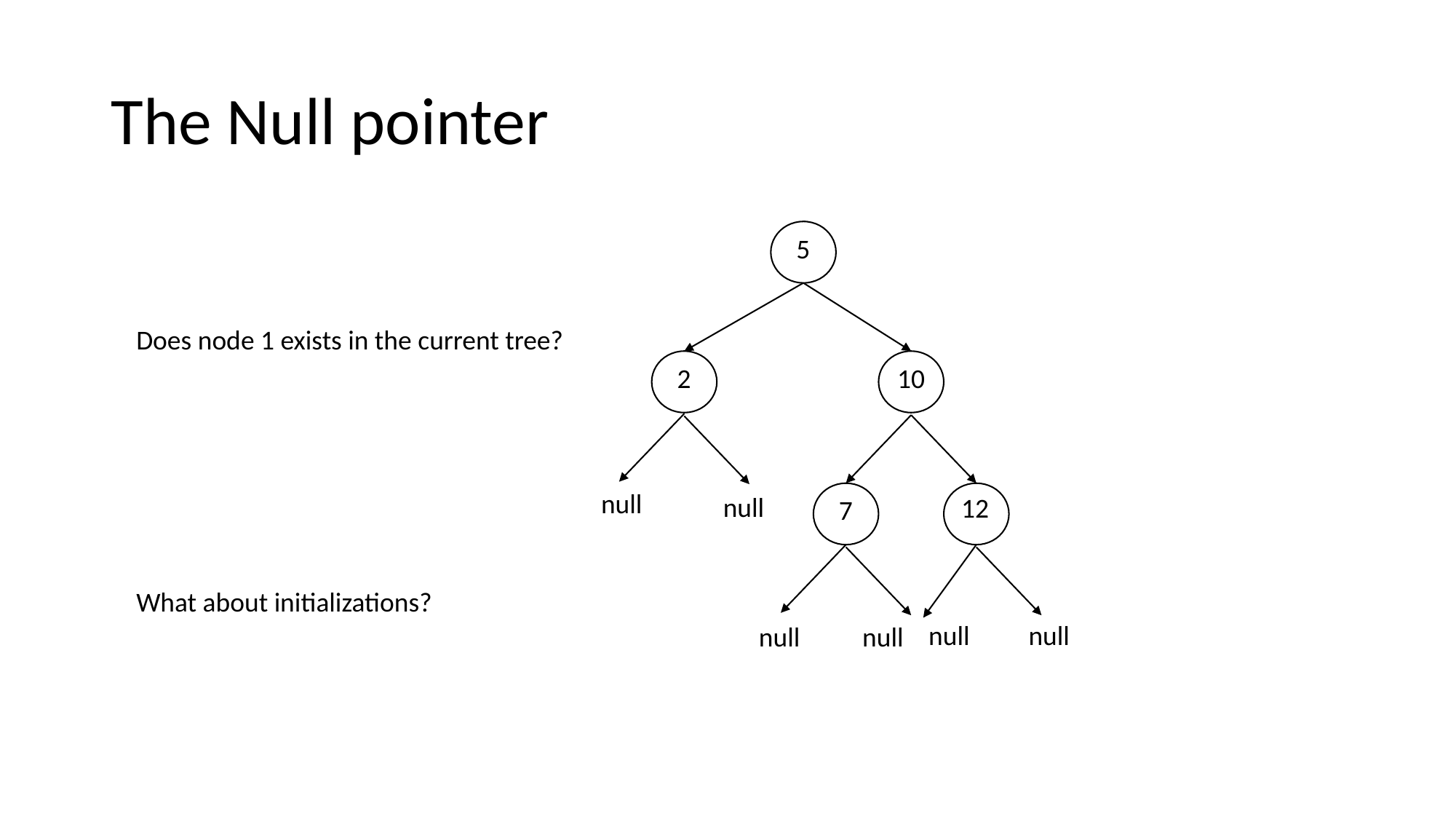

# The Null pointer

5

2

10
null

7

12
null
null
null
null
null
Does node 1 exists in the current tree?

What about initializations?